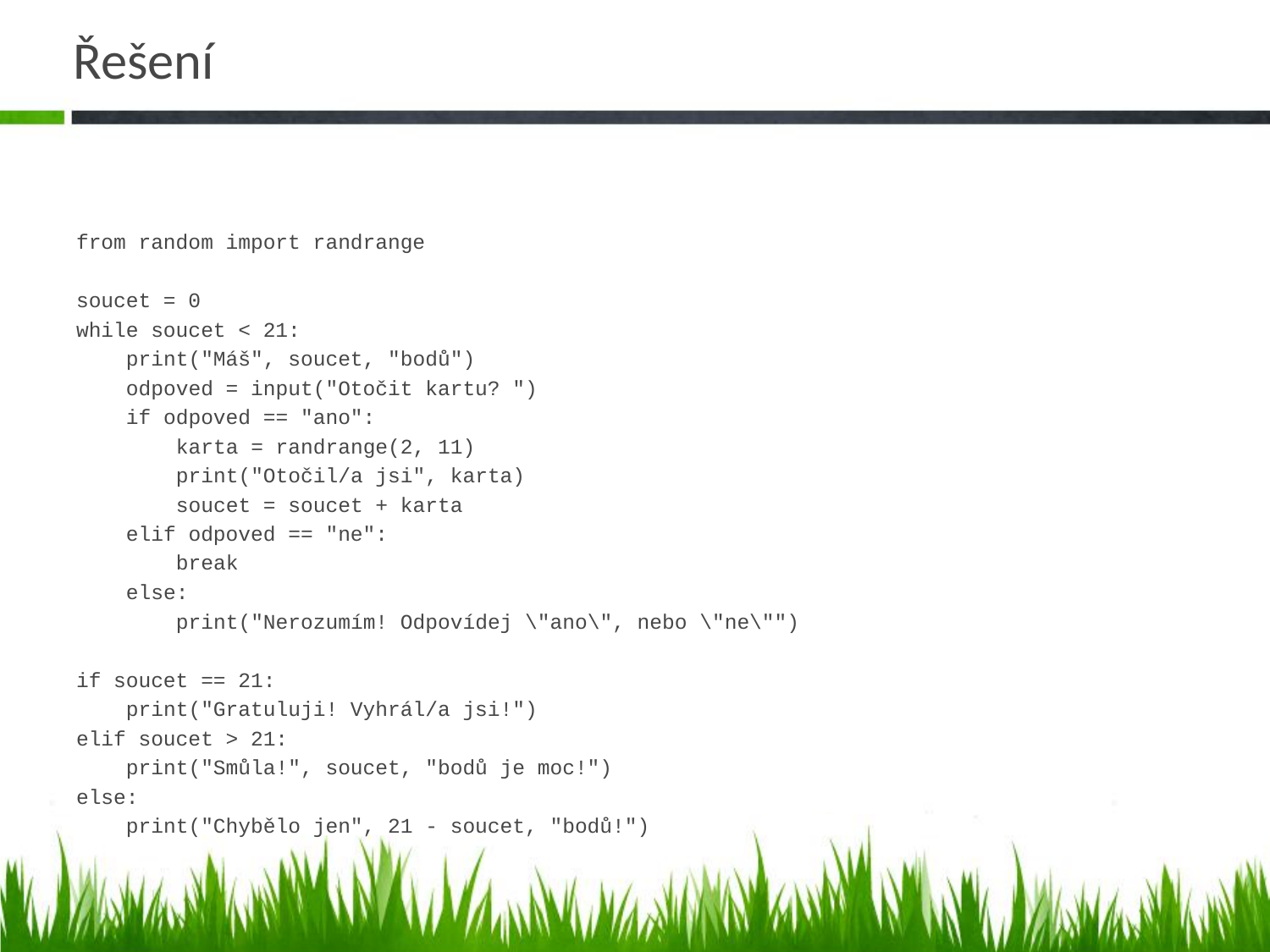

# Řešení
from random import randrange

soucet = 0
while soucet < 21:
    print("Máš", soucet, "bodů")
    odpoved = input("Otočit kartu? ")
    if odpoved == "ano":
        karta = randrange(2, 11)
        print("Otočil/a jsi", karta)
        soucet = soucet + karta
    elif odpoved == "ne":
        break
    else:
        print("Nerozumím! Odpovídej \"ano\", nebo \"ne\"")

if soucet == 21:
    print("Gratuluji! Vyhrál/a jsi!")
elif soucet > 21:
    print("Smůla!", soucet, "bodů je moc!")
else:
    print("Chybělo jen", 21 - soucet, "bodů!")